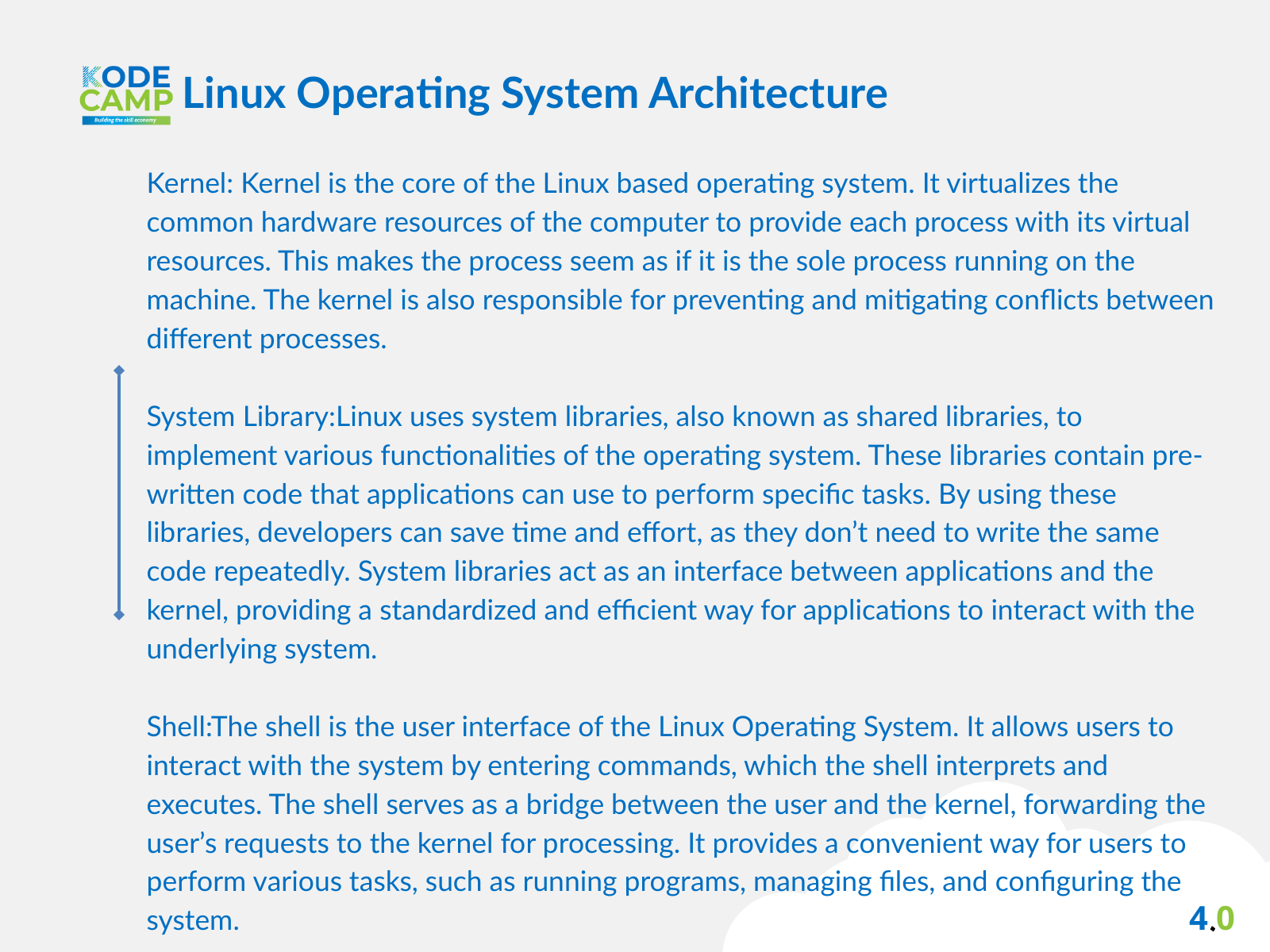

Linux Operating System Architecture
Kernel: Kernel is the core of the Linux based operating system. It virtualizes the common hardware resources of the computer to provide each process with its virtual resources. This makes the process seem as if it is the sole process running on the machine. The kernel is also responsible for preventing and mitigating conflicts between different processes.

System Library:Linux uses system libraries, also known as shared libraries, to implement various functionalities of the operating system. These libraries contain pre-written code that applications can use to perform specific tasks. By using these libraries, developers can save time and effort, as they don’t need to write the same code repeatedly. System libraries act as an interface between applications and the kernel, providing a standardized and efficient way for applications to interact with the underlying system.

Shell:The shell is the user interface of the Linux Operating System. It allows users to interact with the system by entering commands, which the shell interprets and executes. The shell serves as a bridge between the user and the kernel, forwarding the user’s requests to the kernel for processing. It provides a convenient way for users to perform various tasks, such as running programs, managing files, and configuring the system.

4.0